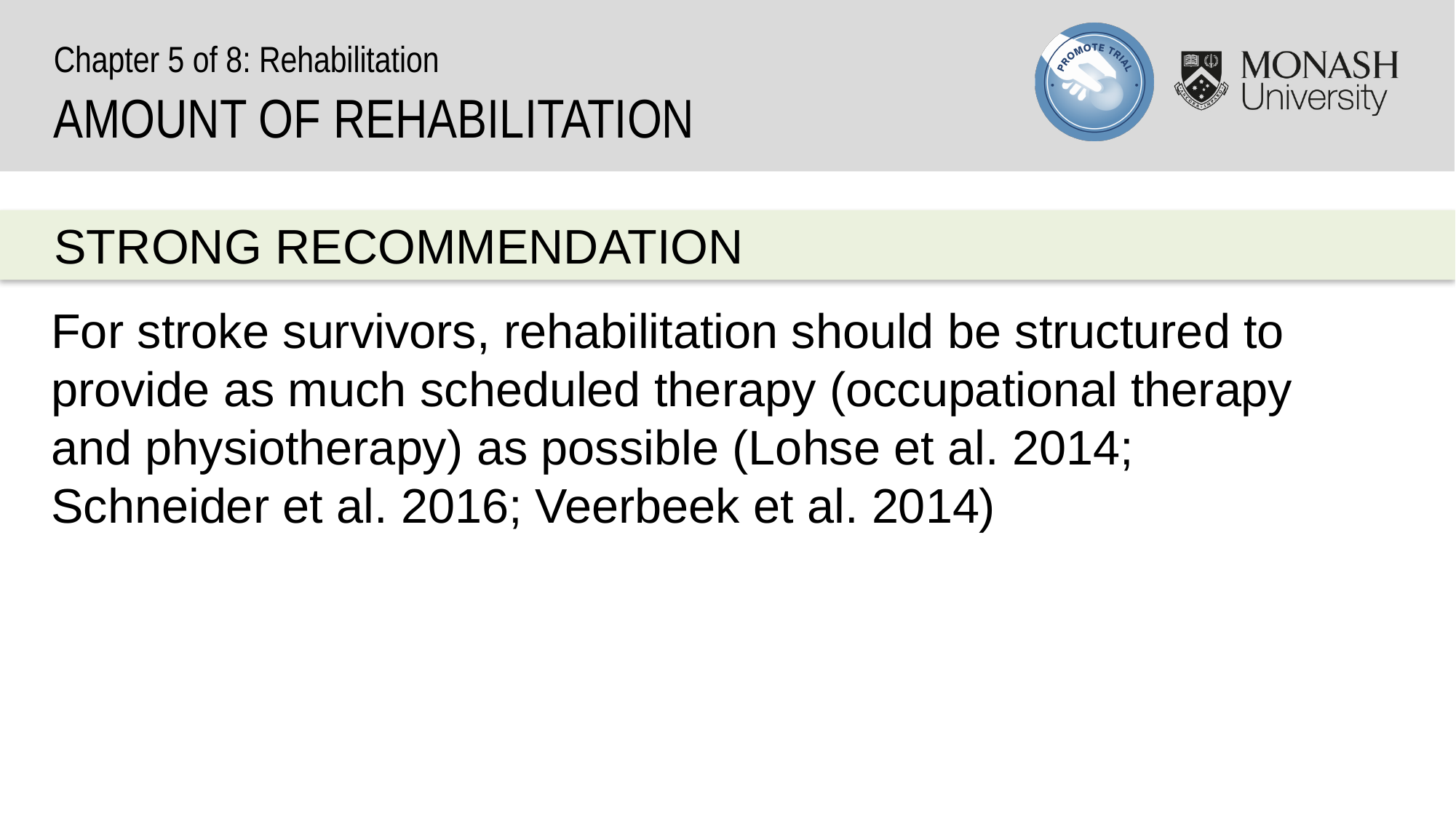

Chapter 5 of 8: Rehabilitation
AMOUNT OF REHABILITATION

STRONG RECOMMENDATION

For stroke survivors, rehabilitation should be structured to provide as much scheduled therapy (occupational therapy and physiotherapy) as possible (Lohse et al. 2014; Schneider et al. 2016; Veerbeek et al. 2014)